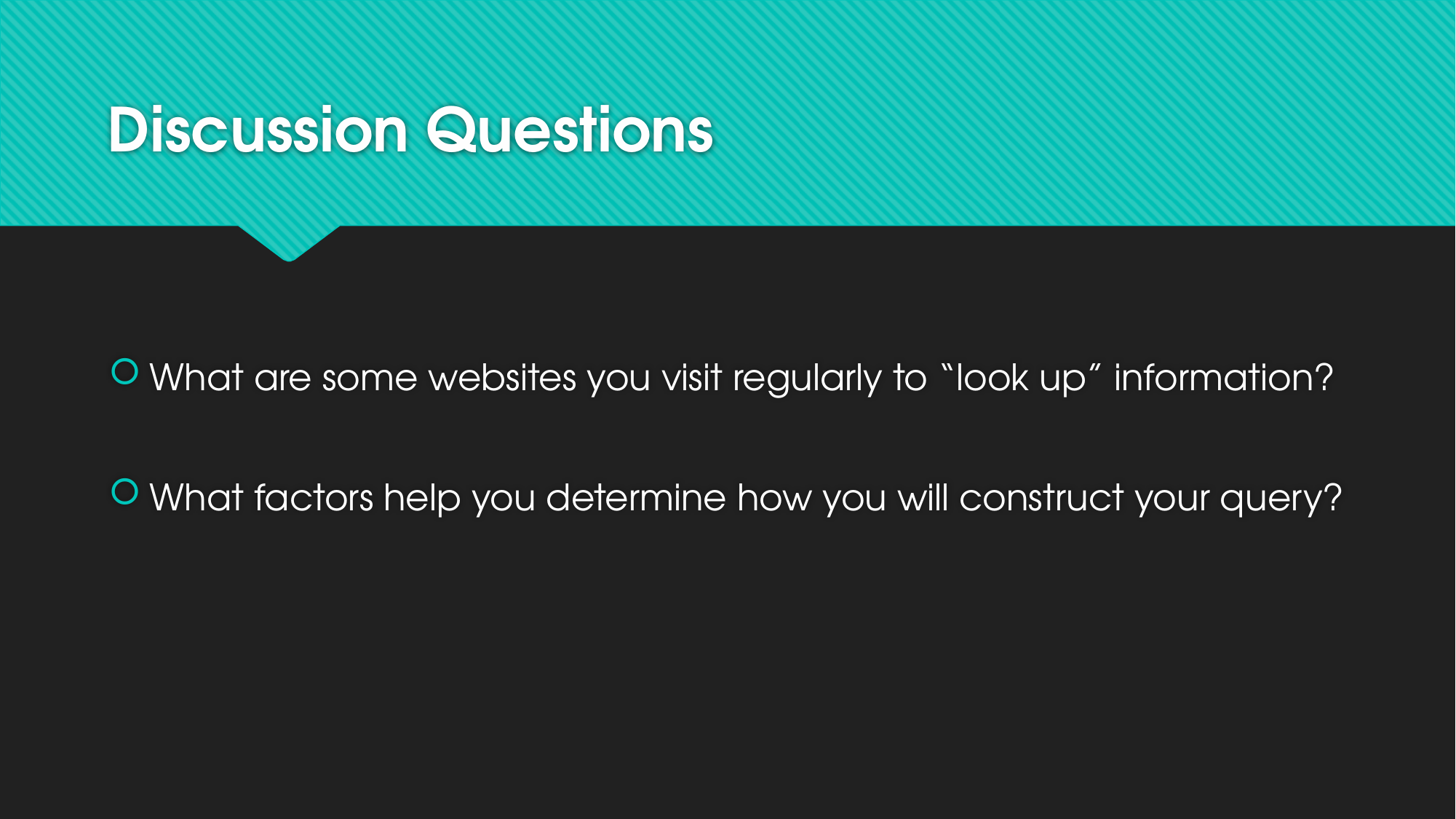

# Discussion Questions
What are some websites you visit regularly to “look up” information?

What factors help you determine how you will construct your query?